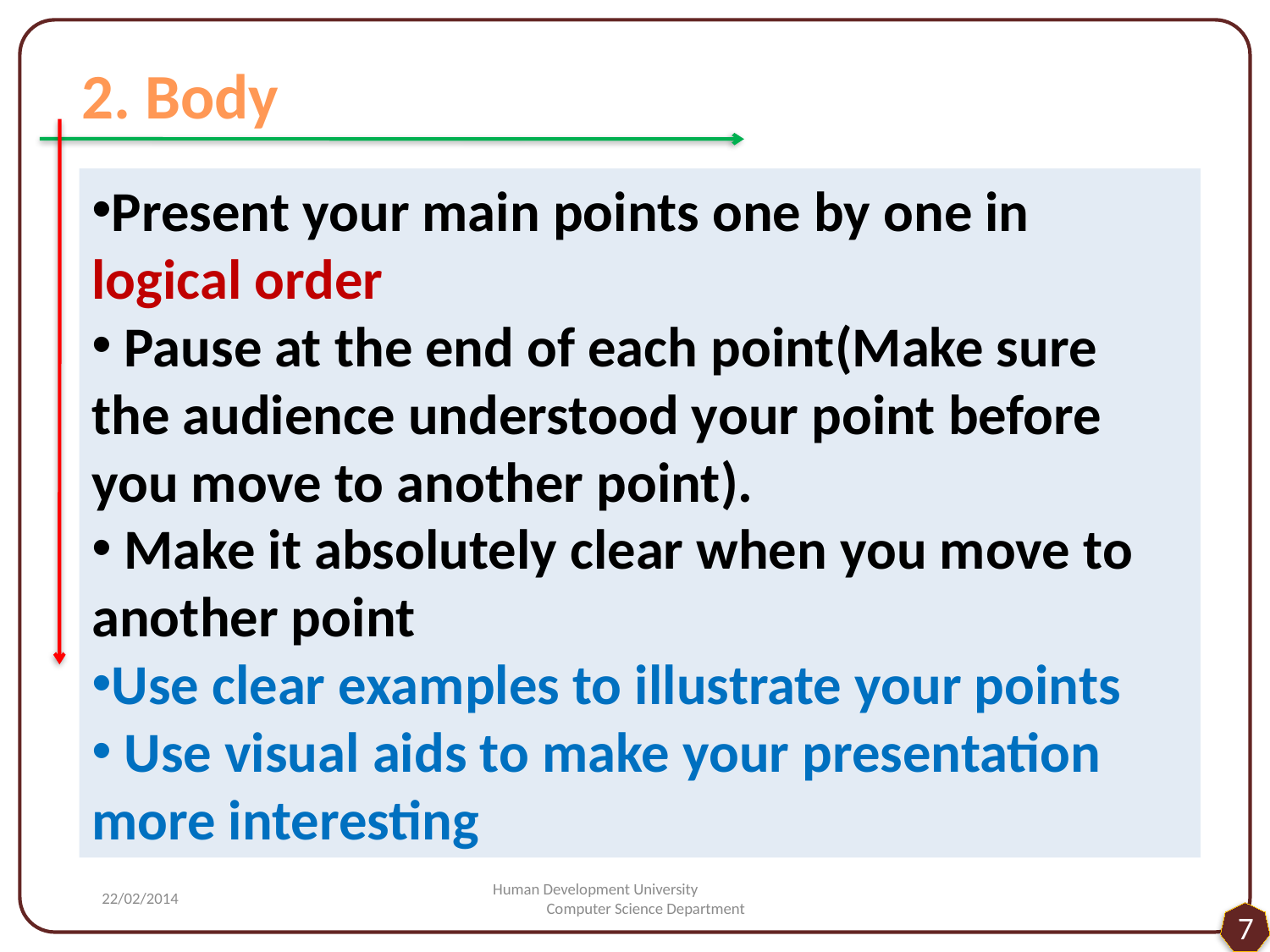

2. Body
Present your main points one by one in logical order
 Pause at the end of each point(Make sure the audience understood your point before you move to another point).
 Make it absolutely clear when you move to another point
Use clear examples to illustrate your points
 Use visual aids to make your presentation more interesting
#

22/02/2014
Human Development University                              Computer Science Department
7